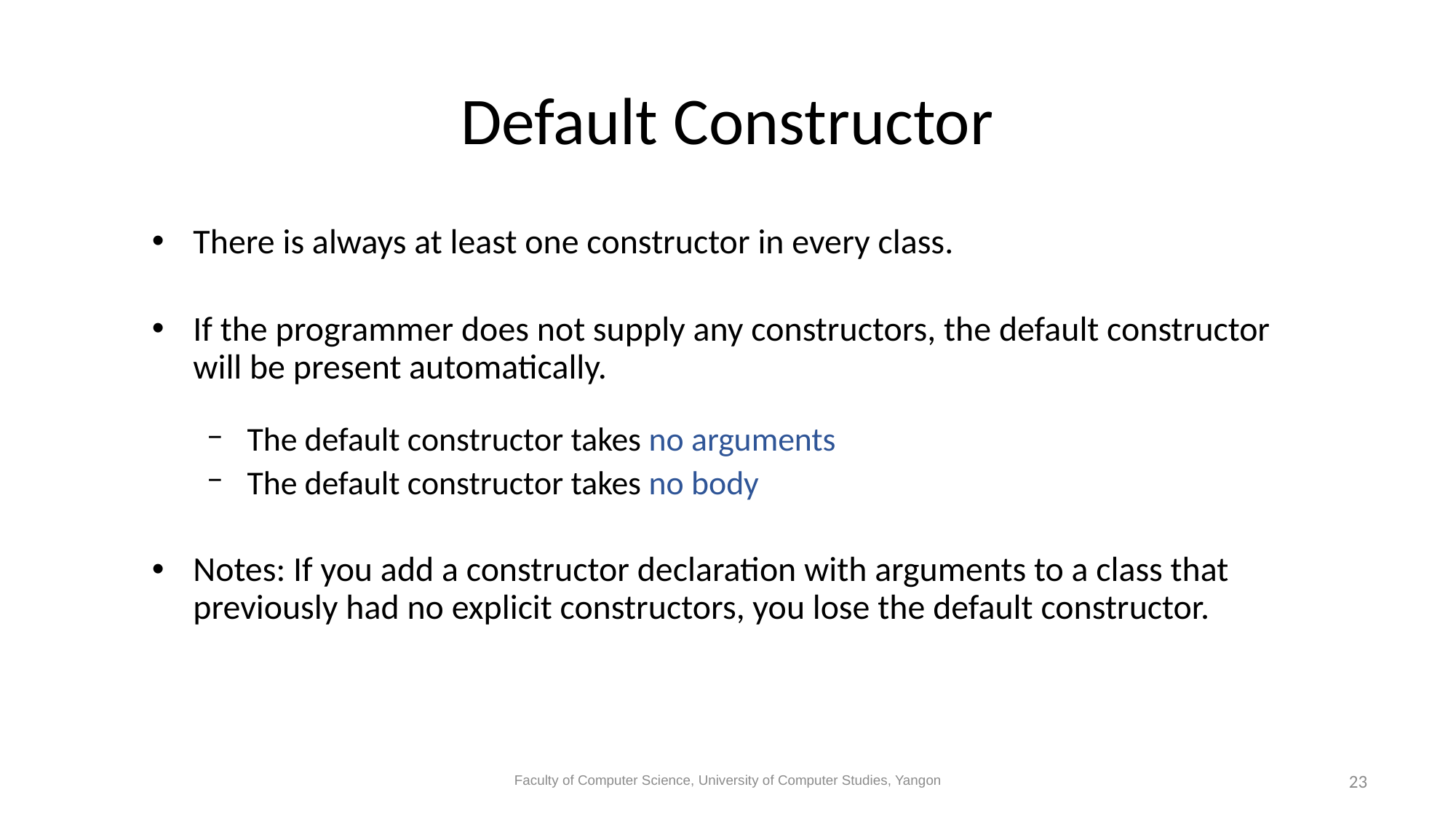

# Default Constructor
There is always at least one constructor in every class.

If the programmer does not supply any constructors, the default constructor will be present automatically.

The default constructor takes no arguments
The default constructor takes no body

Notes: If you add a constructor declaration with arguments to a class that previously had no explicit constructors, you lose the default constructor.
Faculty of Computer Science, University of Computer Studies, Yangon
23